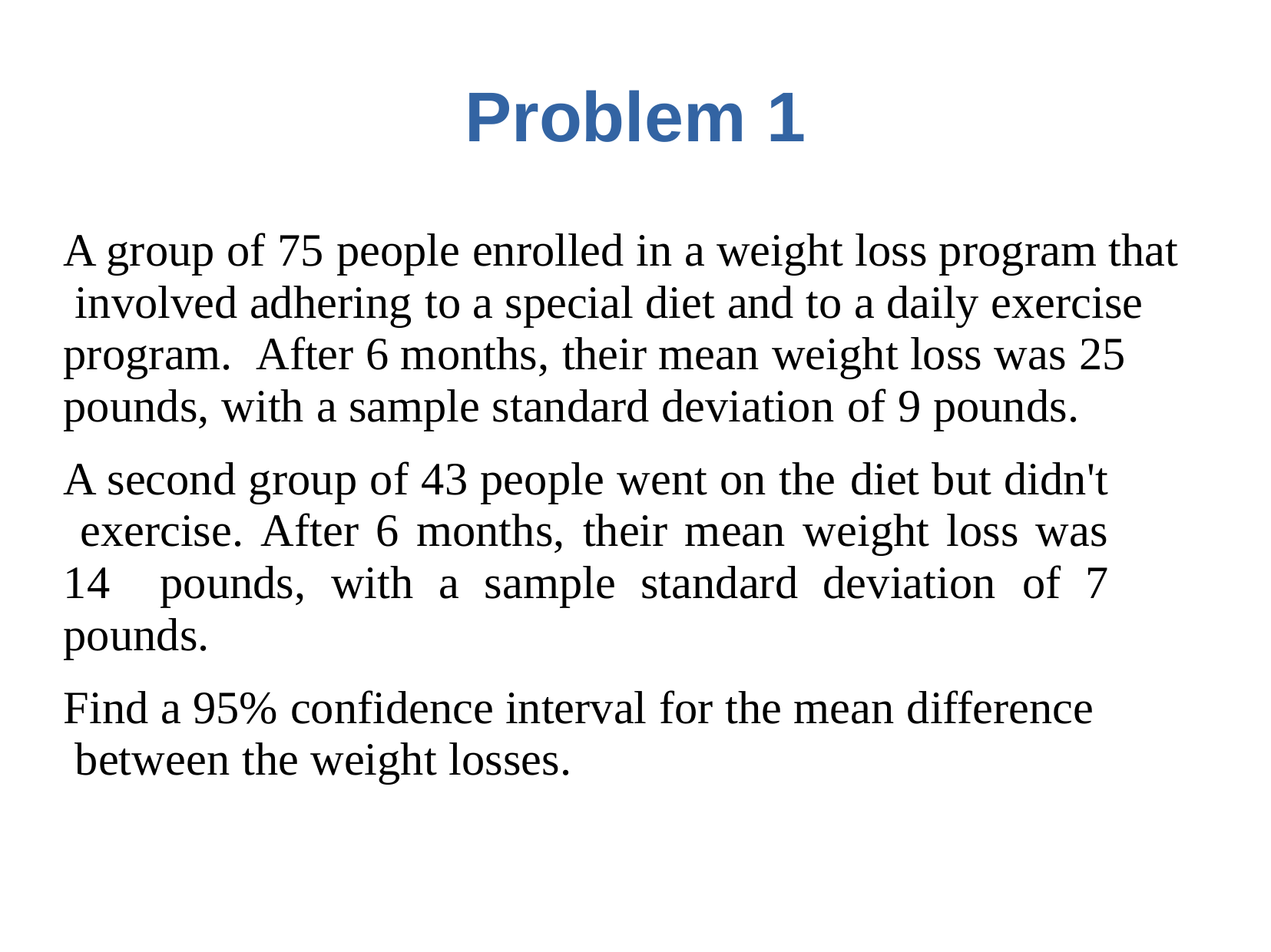

# Problem	1
A group of 75 people enrolled in a weight loss program that  involved adhering to a special diet and to a daily exercise  program.	After 6 months, their mean weight loss was 25  pounds, with a sample standard deviation of 9 pounds.
A second group of 43 people went on the diet but didn't  exercise. After 6 months, their mean weight loss was 14  pounds, with a sample standard deviation of 7 pounds.
Find a 95% confidence interval for the mean difference  between the weight losses.